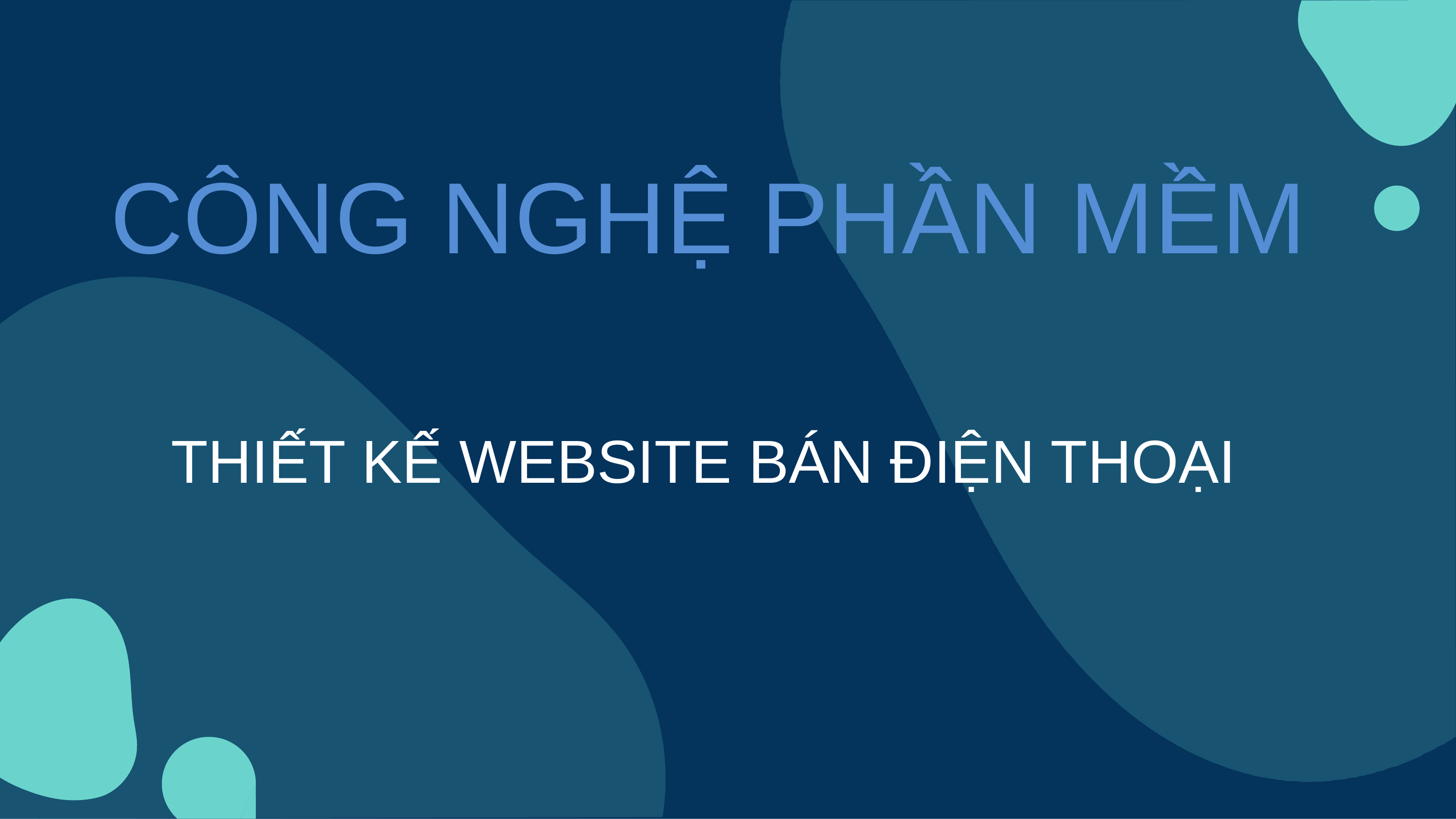

CÔNG NGHỆ PHẦN MỀM
THIẾT KẾ WEBSITE BÁN ĐIỆN THOẠI